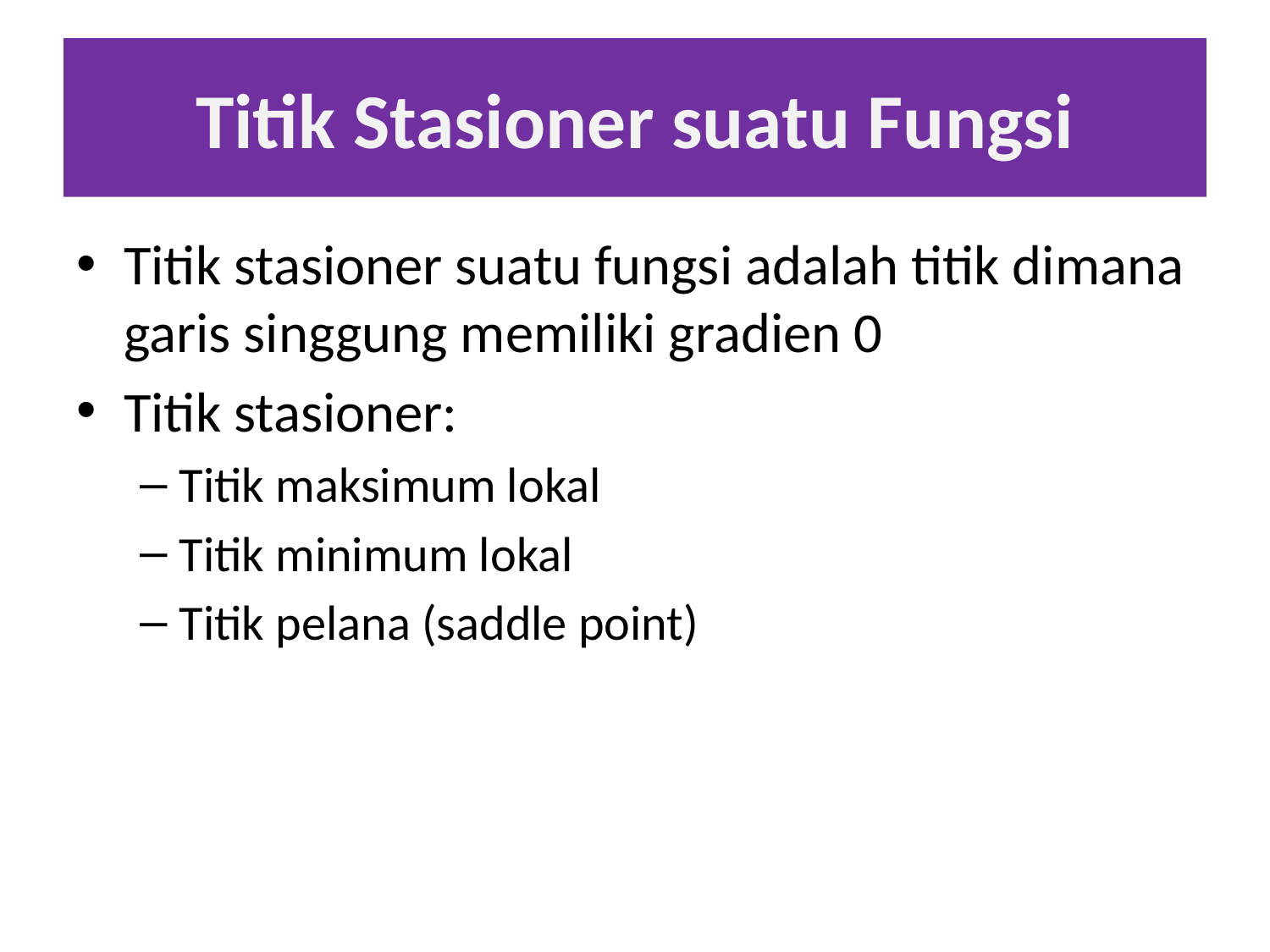

# Titik Stasioner suatu Fungsi
Titik stasioner suatu fungsi adalah titik dimana garis singgung memiliki gradien 0
Titik stasioner:
Titik maksimum lokal
Titik minimum lokal
Titik pelana (saddle point)